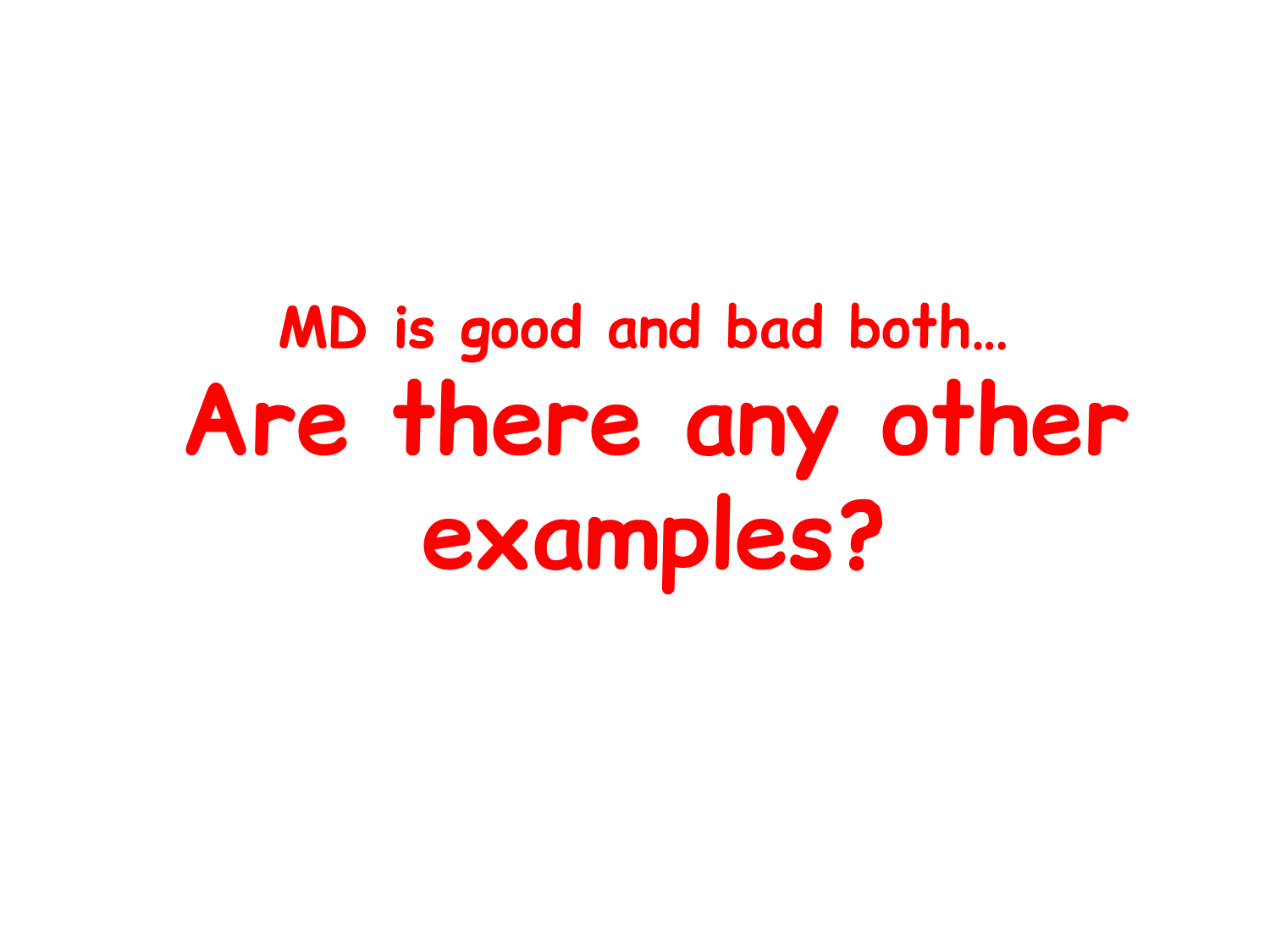

MD is good and bad both…
Are there any other examples?